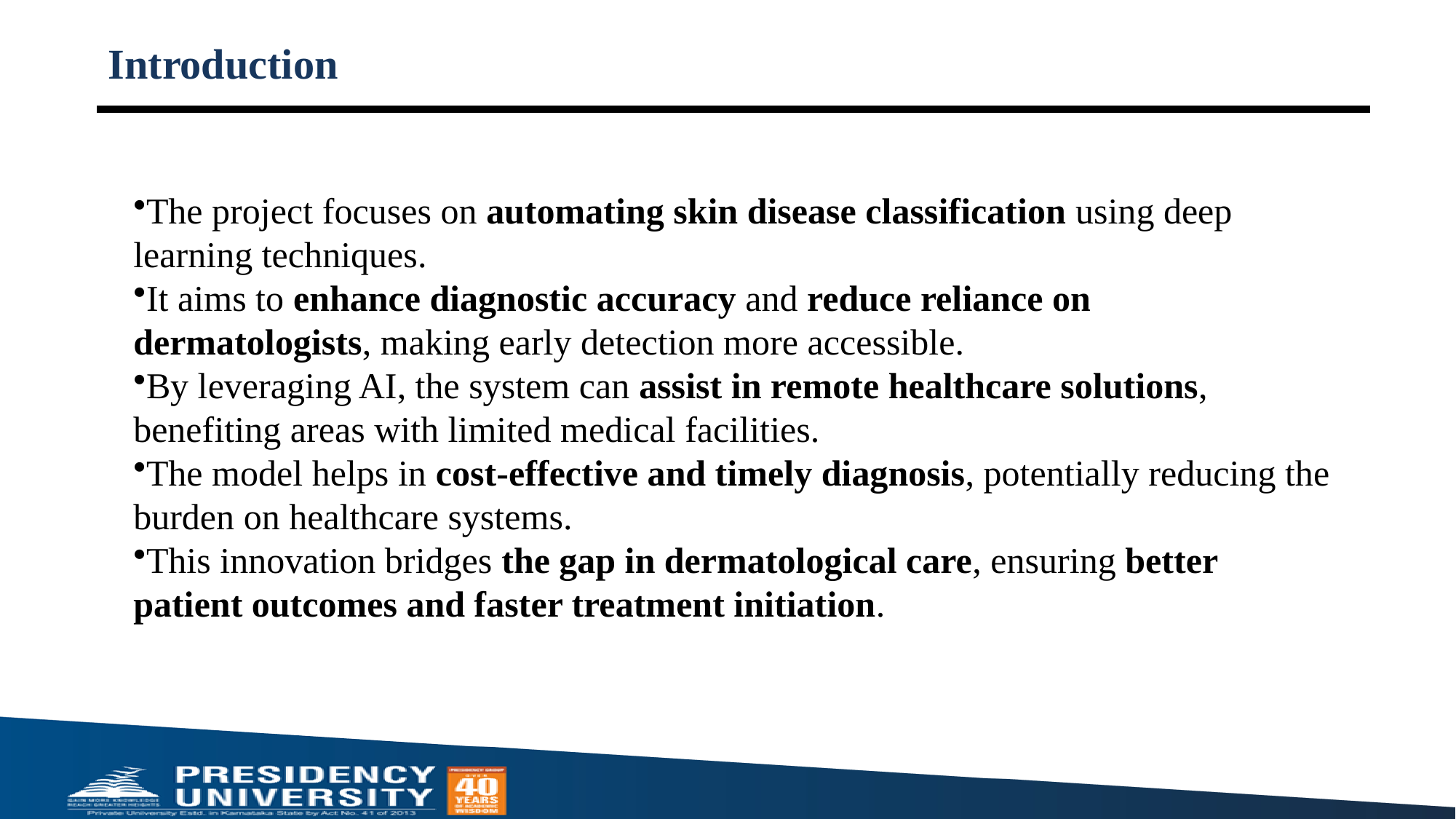

# Introduction

The project focuses on automating skin disease classification using deep learning techniques.
It aims to enhance diagnostic accuracy and reduce reliance on dermatologists, making early detection more accessible.
By leveraging AI, the system can assist in remote healthcare solutions, benefiting areas with limited medical facilities.
The model helps in cost-effective and timely diagnosis, potentially reducing the burden on healthcare systems.
This innovation bridges the gap in dermatological care, ensuring better patient outcomes and faster treatment initiation.